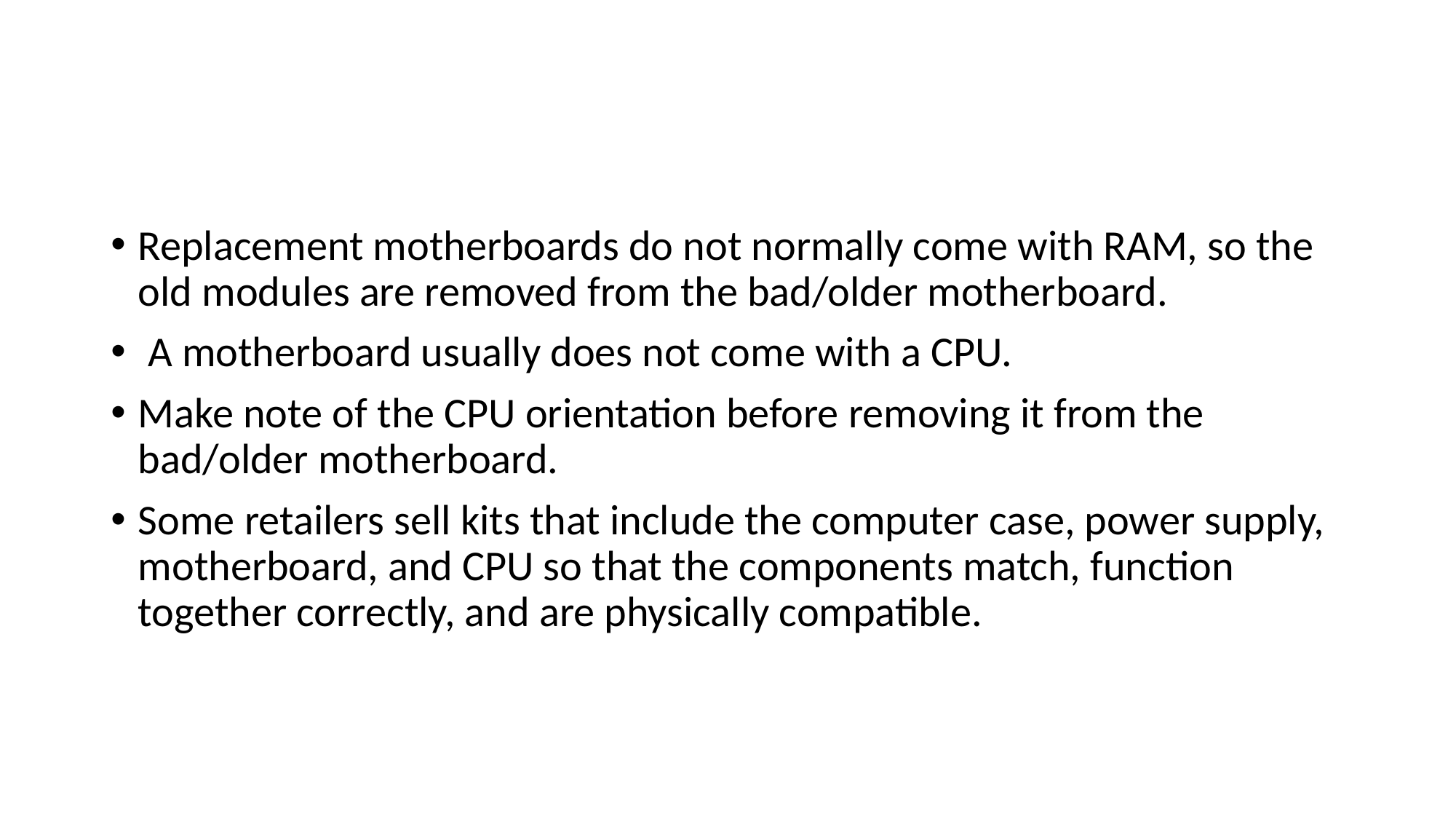

#
Replacement motherboards do not normally come with RAM, so the old modules are removed from the bad/older motherboard.
 A motherboard usually does not come with a CPU.
Make note of the CPU orientation before removing it from the bad/older motherboard.
Some retailers sell kits that include the computer case, power supply, motherboard, and CPU so that the components match, function together correctly, and are physically compatible.